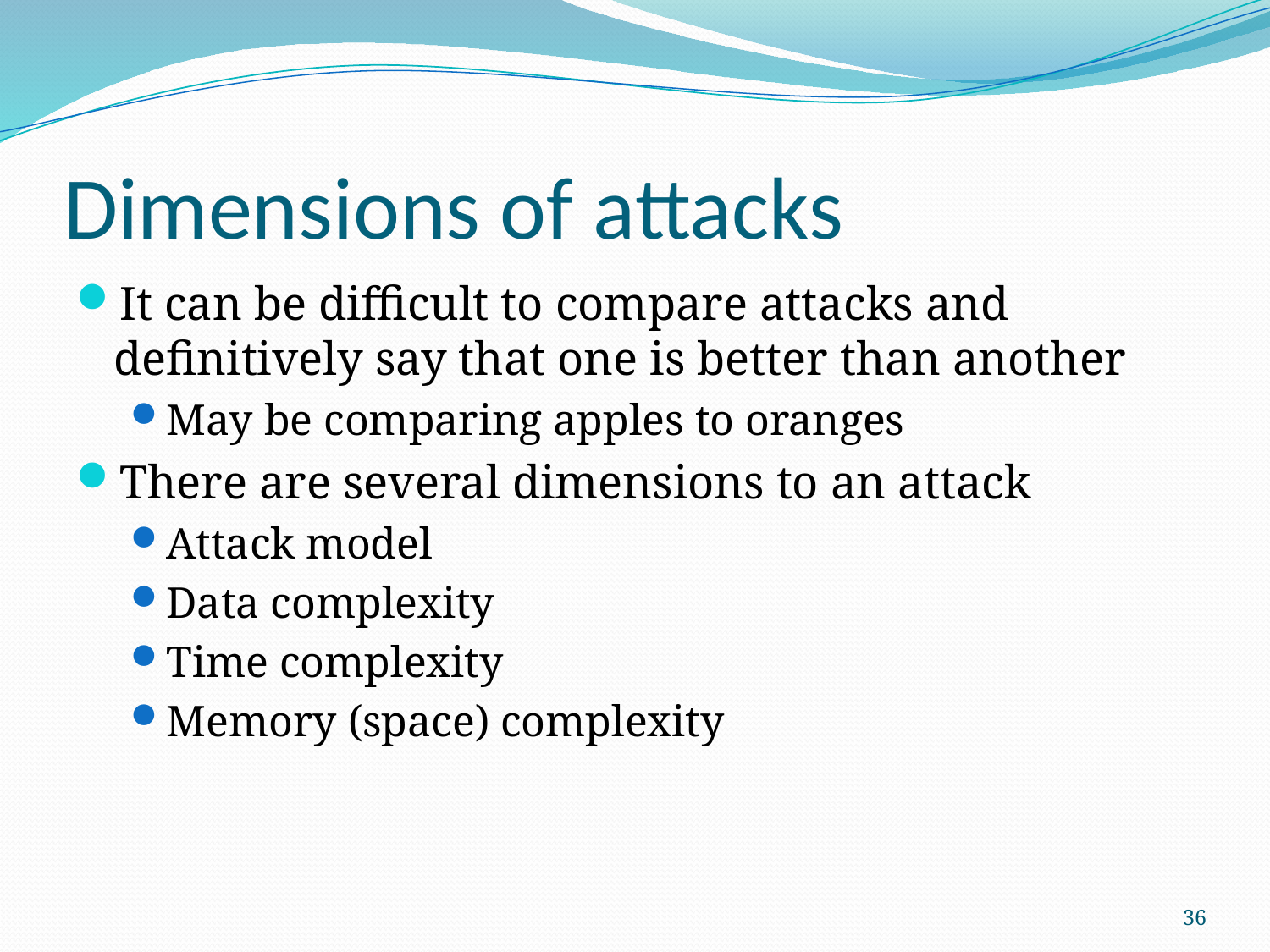

# Dimensions of attacks
It can be difficult to compare attacks and definitively say that one is better than another
May be comparing apples to oranges
There are several dimensions to an attack
Attack model
Data complexity
Time complexity
Memory (space) complexity

36